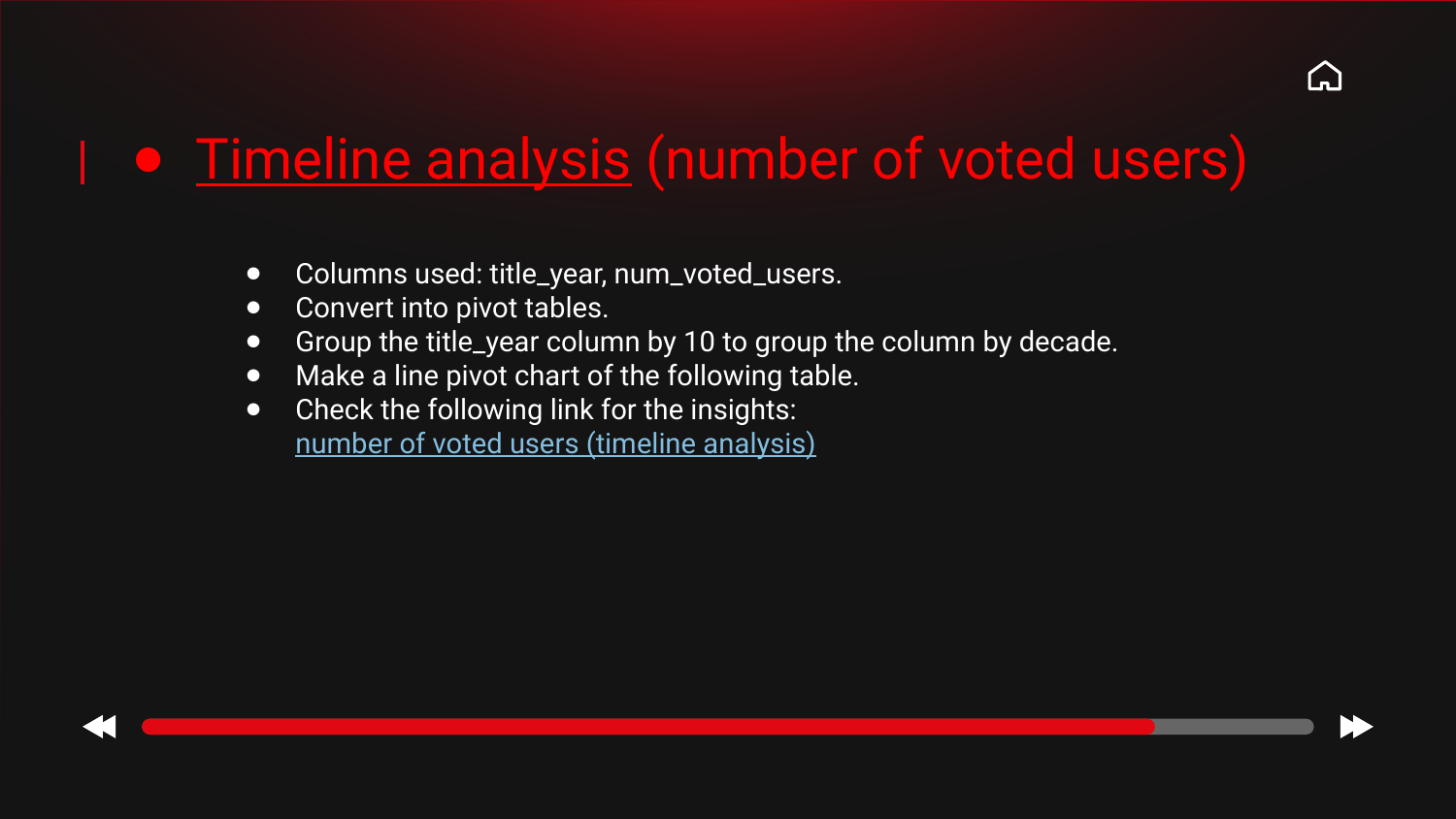

Timeline analysis (number of voted users)
Columns used: title_year, num_voted_users.
Convert into pivot tables.
Group the title_year column by 10 to group the column by decade.
Make a line pivot chart of the following table.
Check the following link for the insights:
number of voted users (timeline analysis)